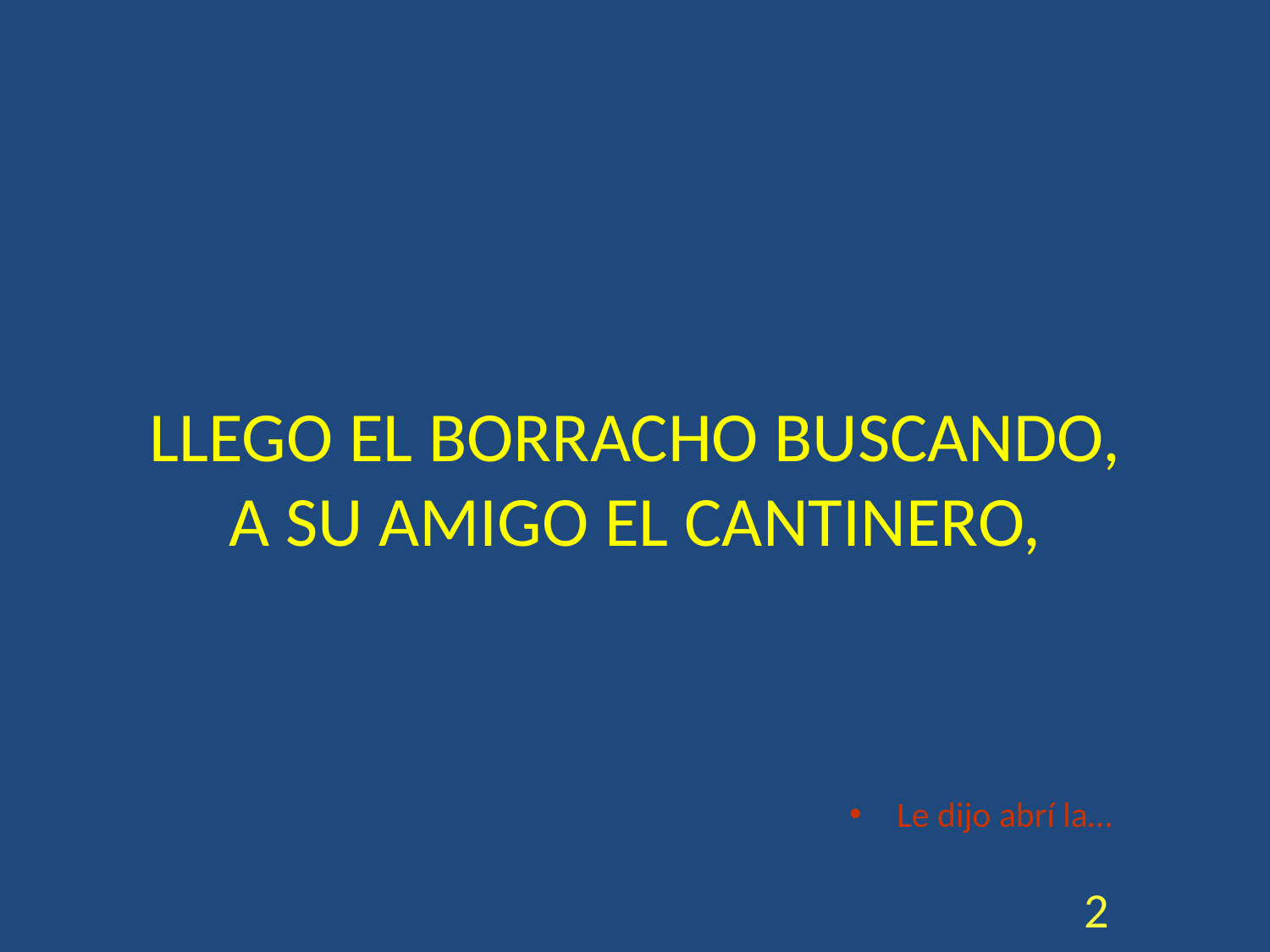

# LLEGO EL BORRACHO BUSCANDO, A SU AMIGO EL CANTINERO,
Le dijo abrí la…
2